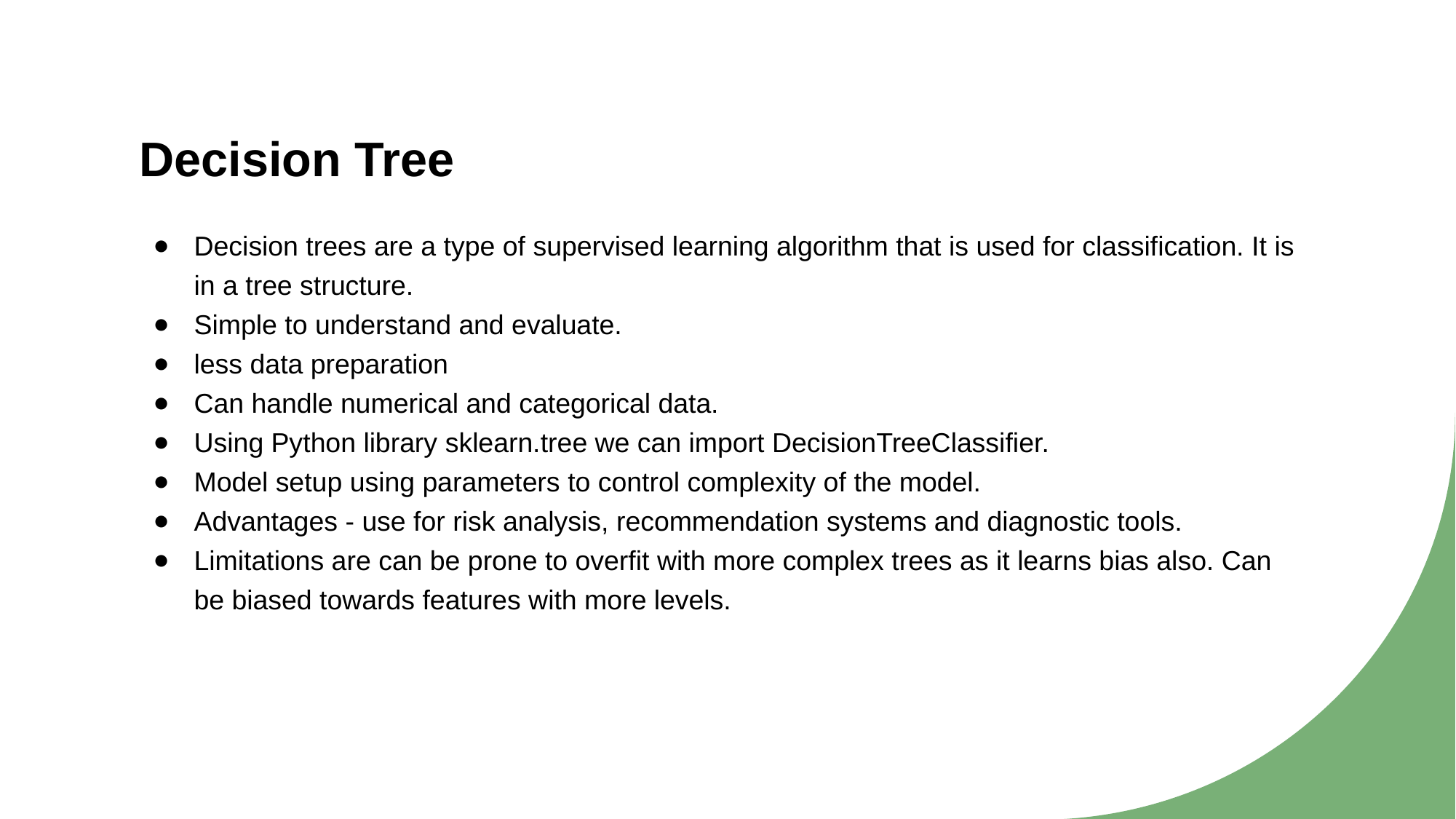

# Decision Tree
Decision trees are a type of supervised learning algorithm that is used for classification. It is in a tree structure.
Simple to understand and evaluate.
less data preparation
Can handle numerical and categorical data.
Using Python library sklearn.tree we can import DecisionTreeClassifier.
Model setup using parameters to control complexity of the model.
Advantages - use for risk analysis, recommendation systems and diagnostic tools.
Limitations are can be prone to overfit with more complex trees as it learns bias also. Can be biased towards features with more levels.